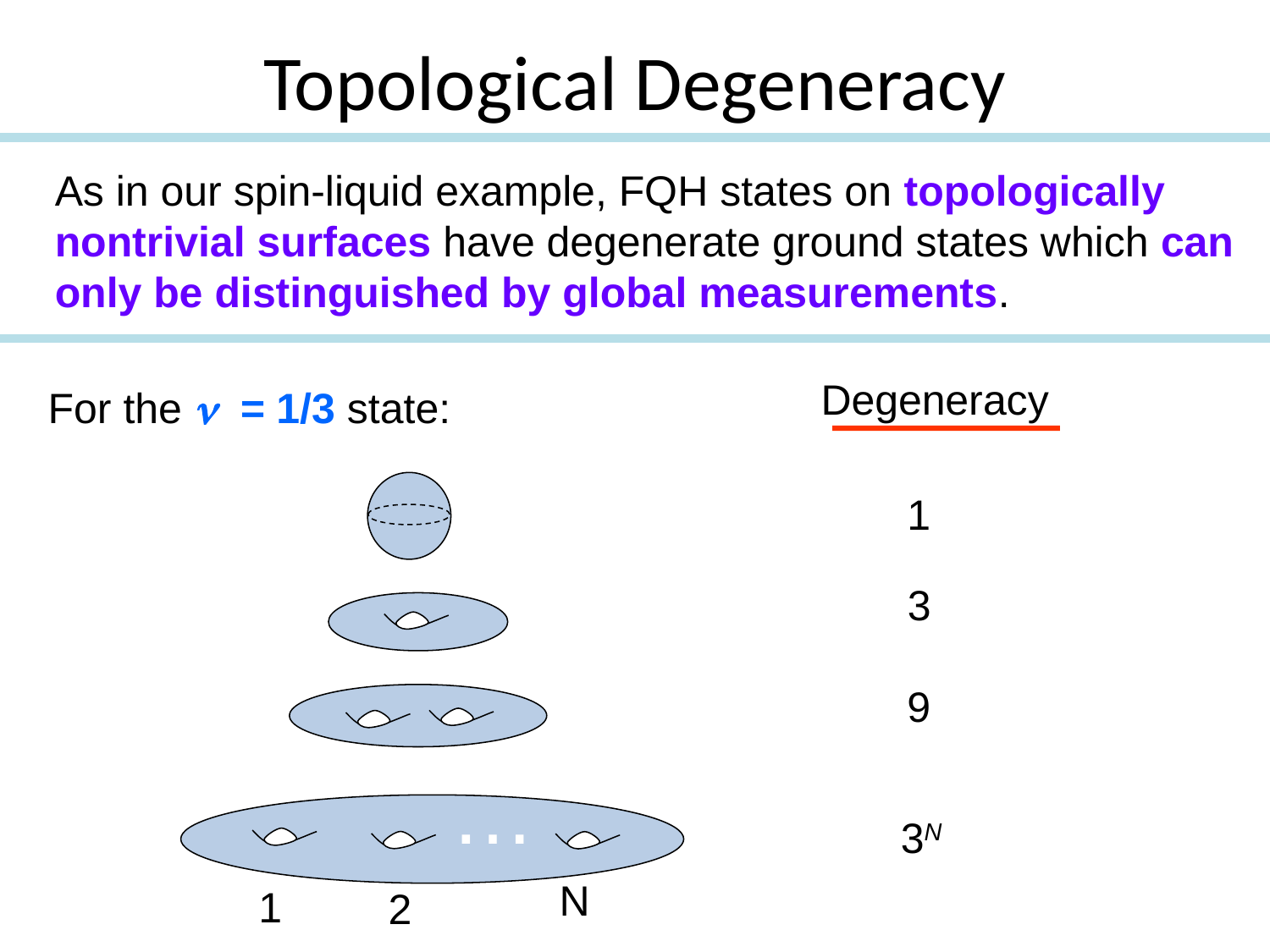

Topological Degeneracy
As in our spin-liquid example, FQH states on topologically nontrivial surfaces have degenerate ground states which can only be distinguished by global measurements.
Degeneracy
For the ν  = 1/3 state:

1
3

9

…

3N

N
1
2